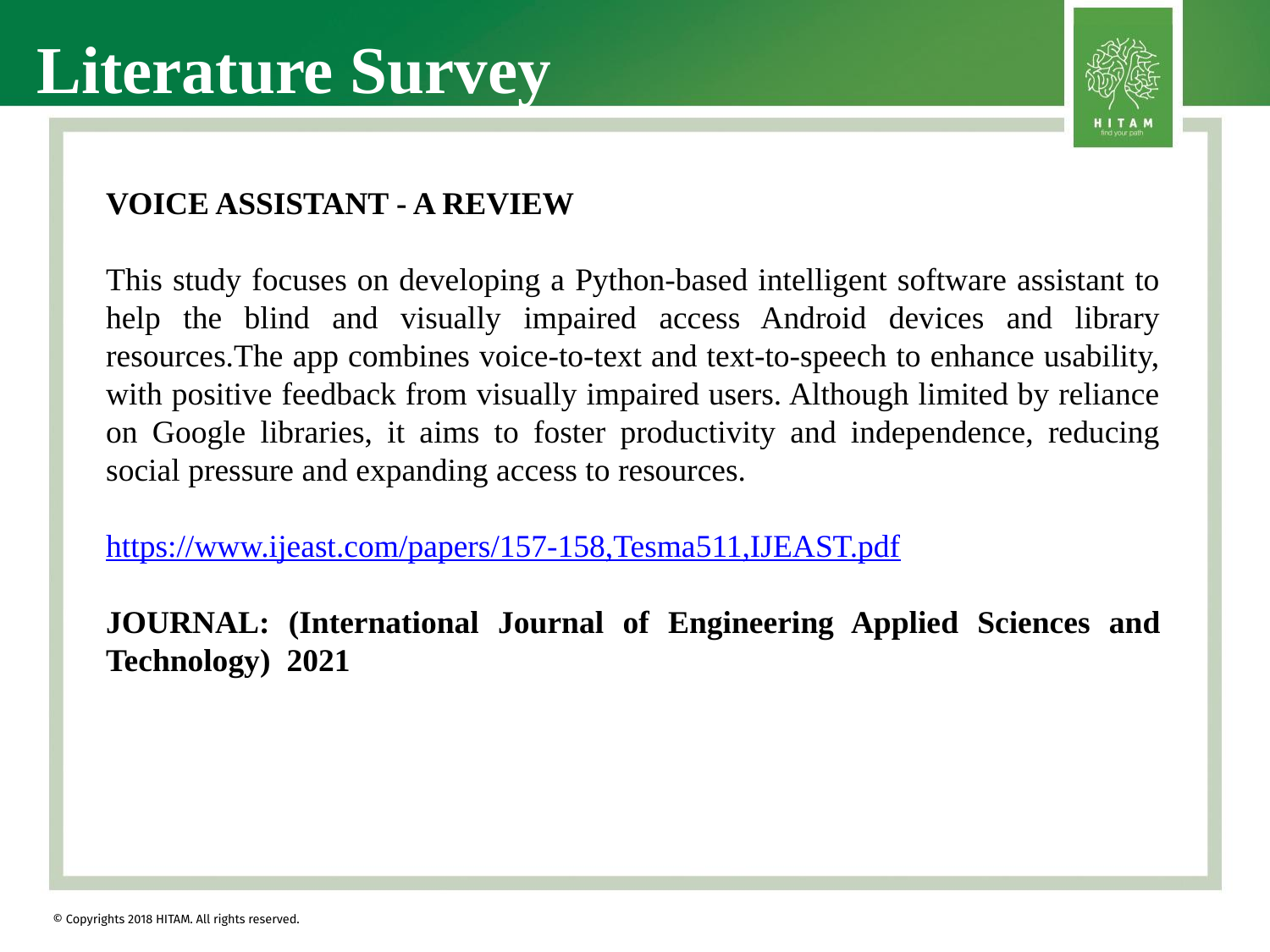

Literature Survey

VOICE ASSISTANT - A REVIEW

This study focuses on developing a Python-based intelligent software assistant to help the blind and visually impaired access Android devices and library resources.The app combines voice-to-text and text-to-speech to enhance usability, with positive feedback from visually impaired users. Although limited by reliance on Google libraries, it aims to foster productivity and independence, reducing social pressure and expanding access to resources.

https://www.ijeast.com/papers/157-158,Tesma511,IJEAST.pdf

JOURNAL: (International Journal of Engineering Applied Sciences and Technology)  2021